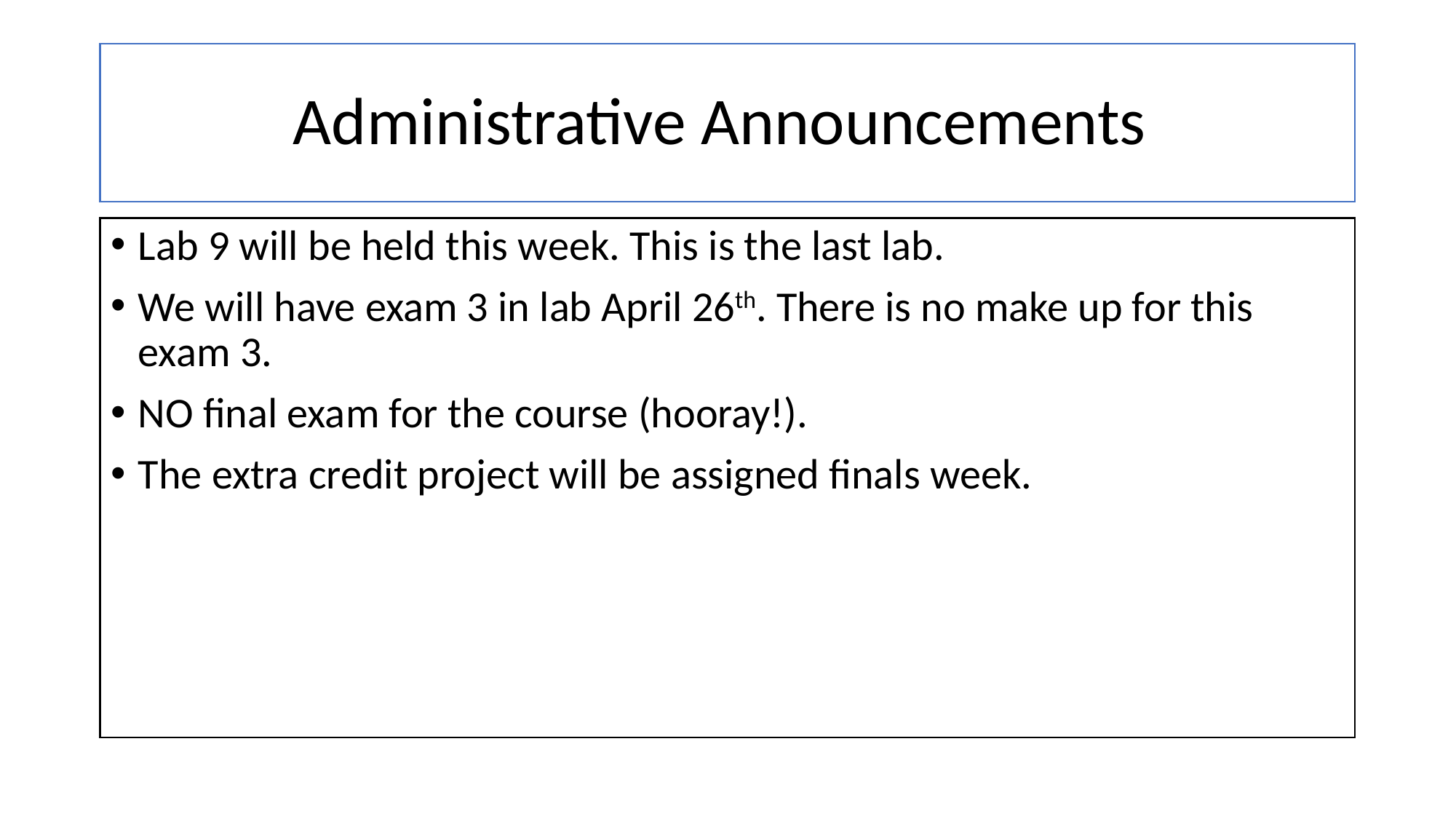

# Administrative Announcements
Lab 9 will be held this week. This is the last lab.
We will have exam 3 in lab April 26th. There is no make up for this exam 3.
NO final exam for the course (hooray!).
The extra credit project will be assigned finals week.